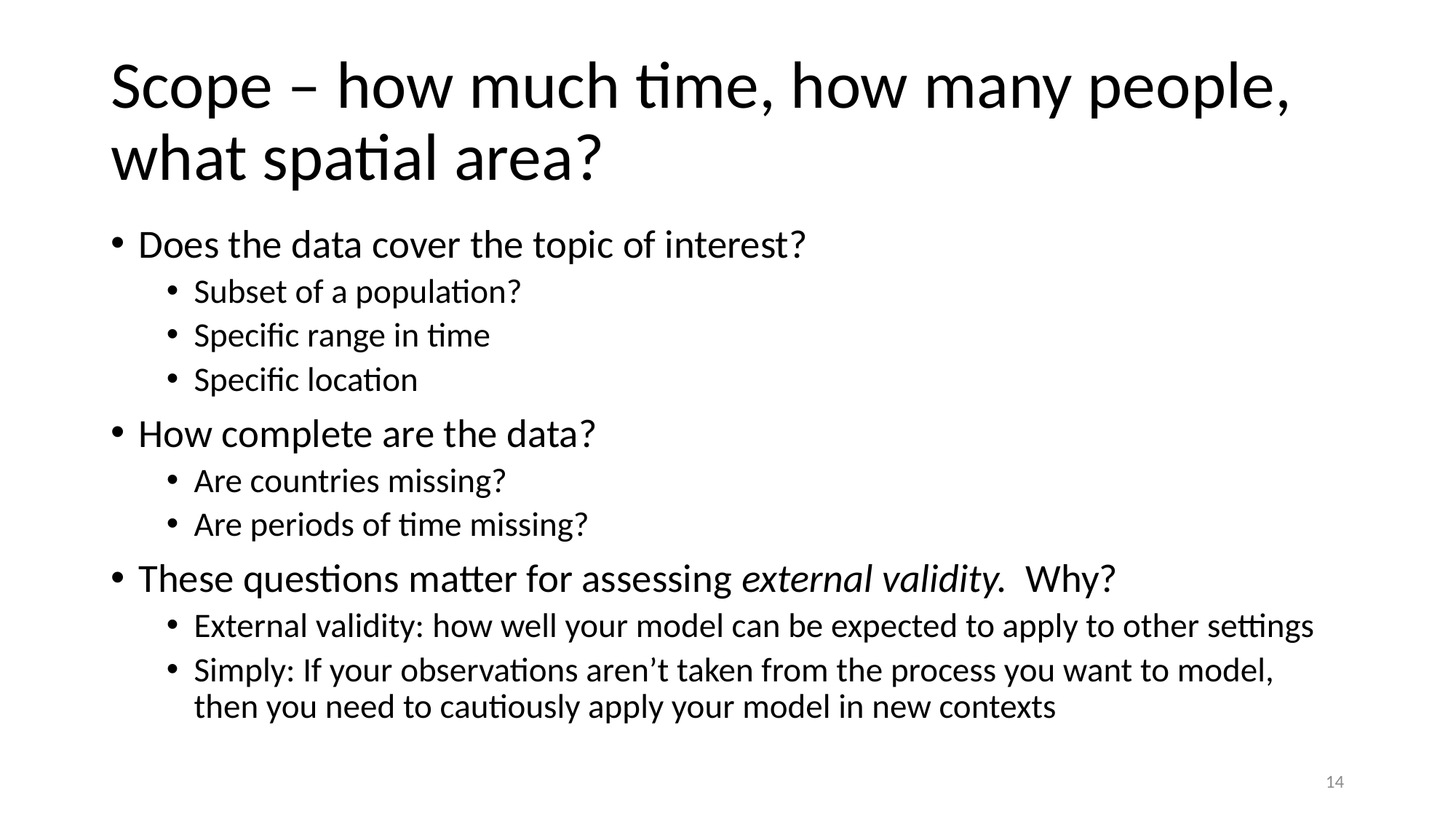

# Scope – how much time, how many people, what spatial area?
Does the data cover the topic of interest?
Subset of a population?
Specific range in time
Specific location
How complete are the data?
Are countries missing?
Are periods of time missing?
These questions matter for assessing external validity.  Why?
External validity: how well your model can be expected to apply to other settings
Simply: If your observations aren’t taken from the process you want to model, then you need to cautiously apply your model in new contexts
14